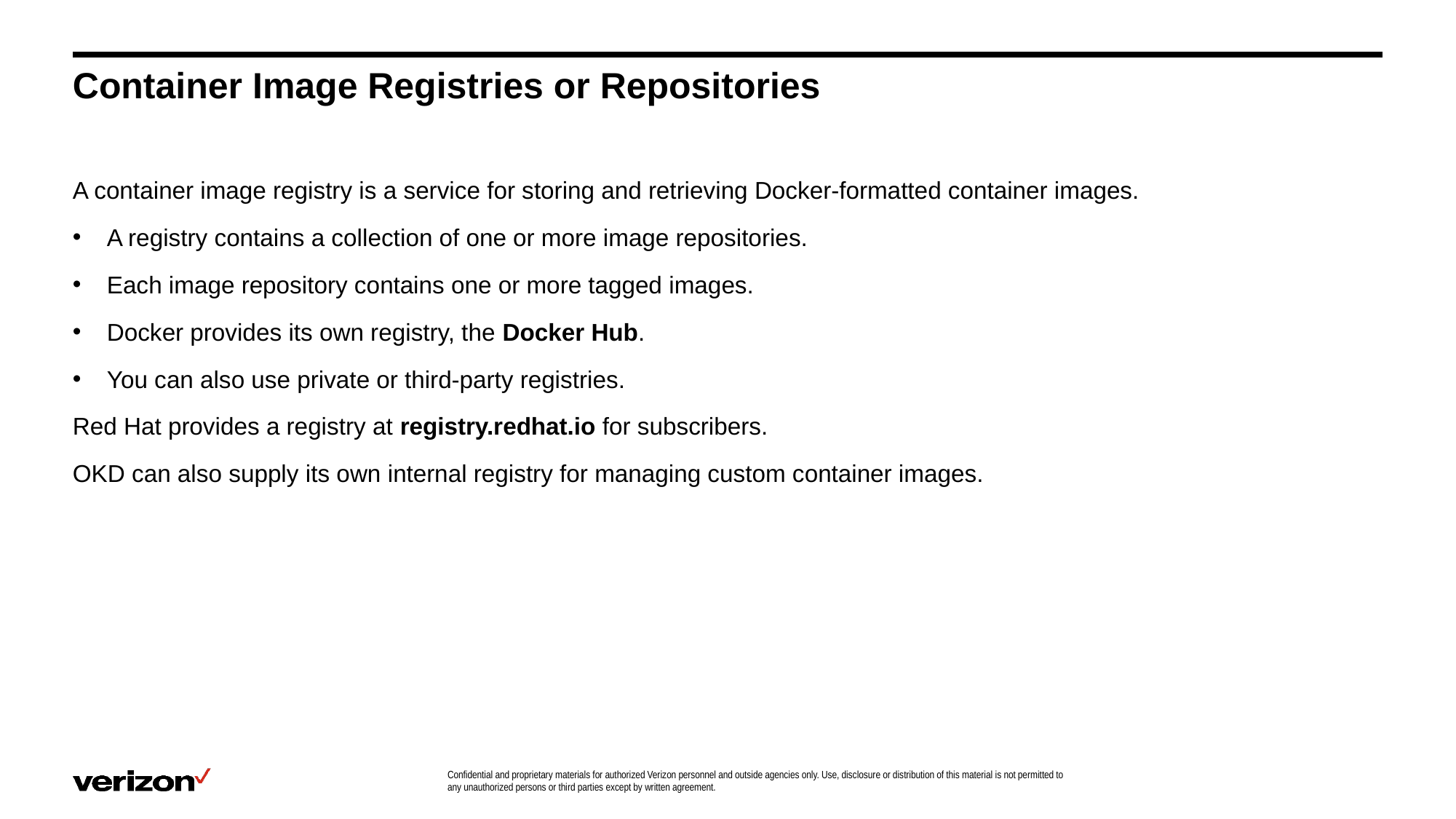

# Container Image Registries or Repositories
A container image registry is a service for storing and retrieving Docker-formatted container images.
A registry contains a collection of one or more image repositories.
Each image repository contains one or more tagged images.
Docker provides its own registry, the Docker Hub.
You can also use private or third-party registries.
Red Hat provides a registry at registry.redhat.io for subscribers.
OKD can also supply its own internal registry for managing custom container images.